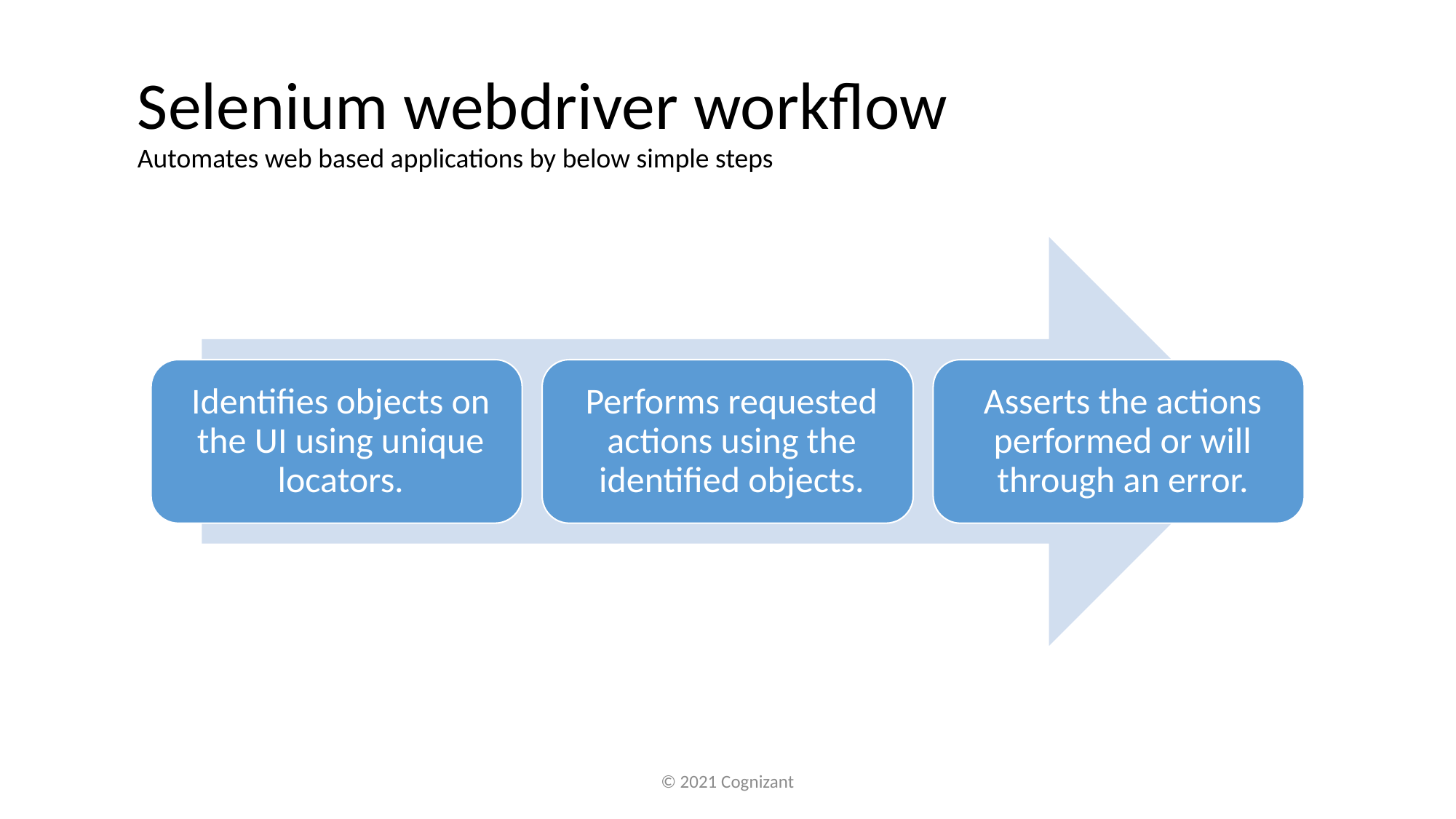

# Selenium webdriver workflow Automates web based applications by below simple steps
Identifies objects on the UI using unique locators.
Performs requested actions using the identified objects.
Asserts the actions performed or will through an error.
© 2021 Cognizant